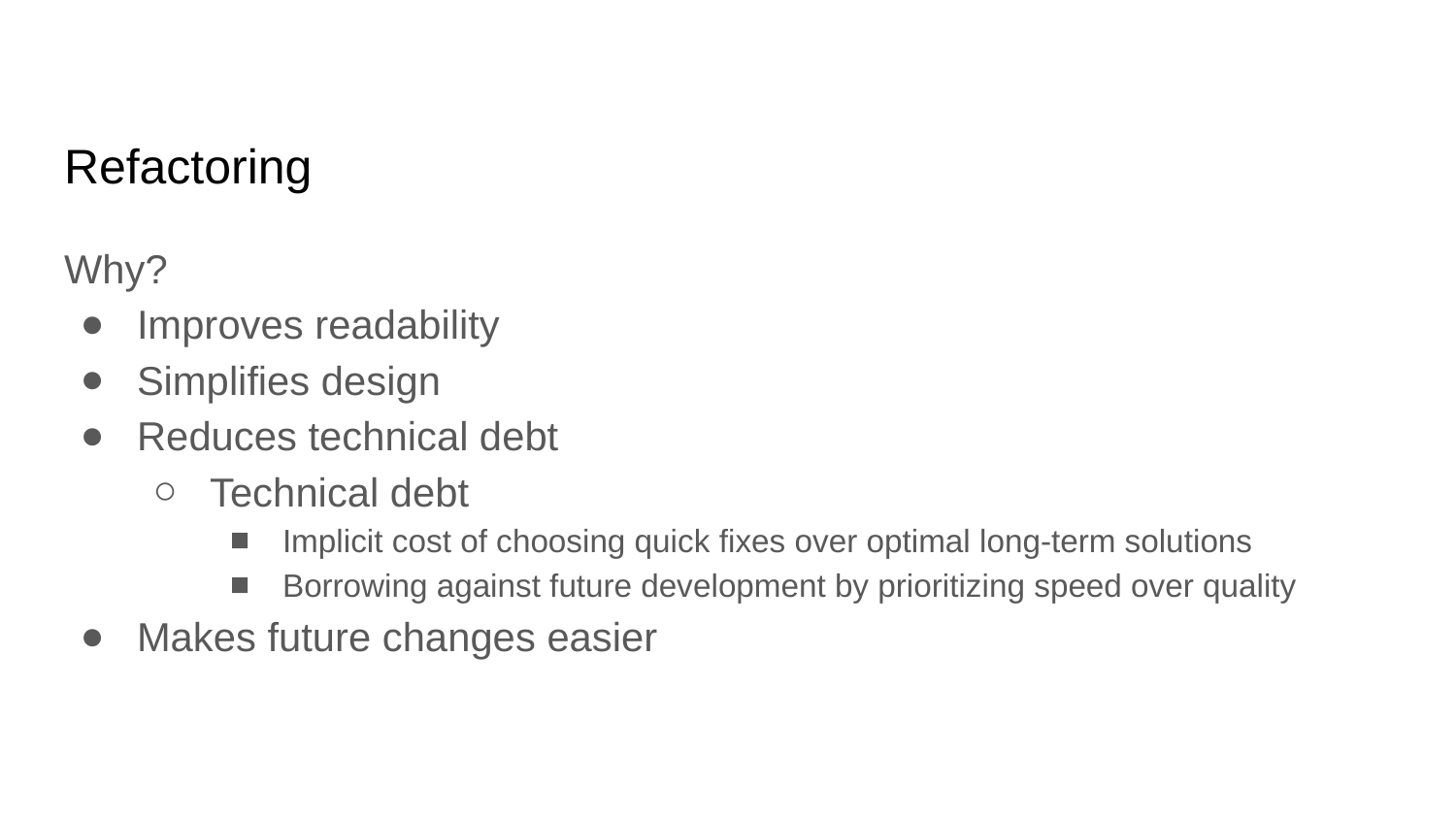

# Refactoring
Why?
Improves readability
Simplifies design
Reduces technical debt
Technical debt
Implicit cost of choosing quick fixes over optimal long-term solutions
Borrowing against future development by prioritizing speed over quality
Makes future changes easier